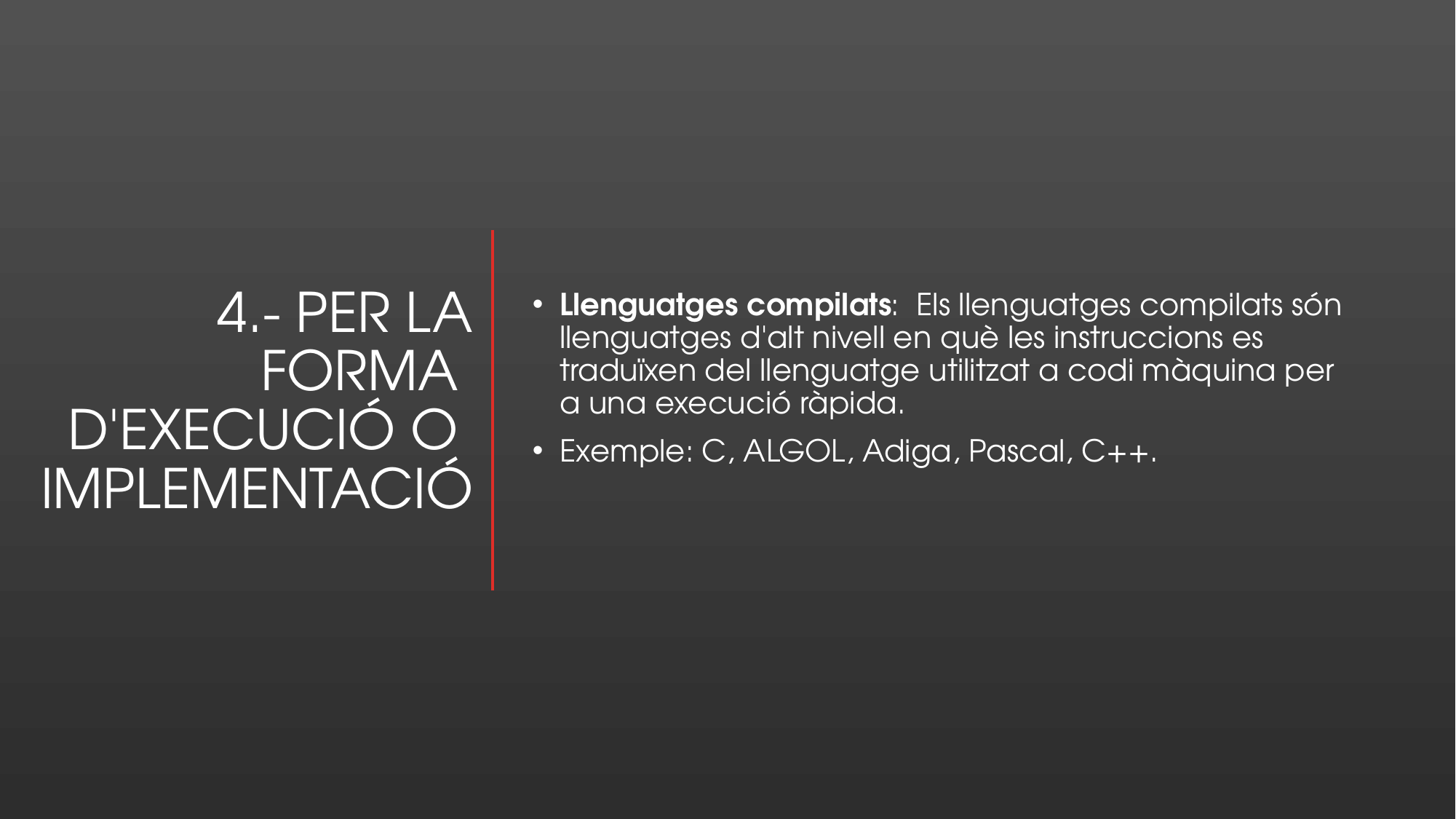

# 4.- Per la forma  d'execució o  implementació
Llenguatges compilats:  Els llenguatges compilats són llenguatges d'alt nivell en què les instruccions es traduïxen del llenguatge utilitzat a codi màquina per a una execució ràpida.
Exemple: C, ALGOL, Adiga, Pascal, C++.